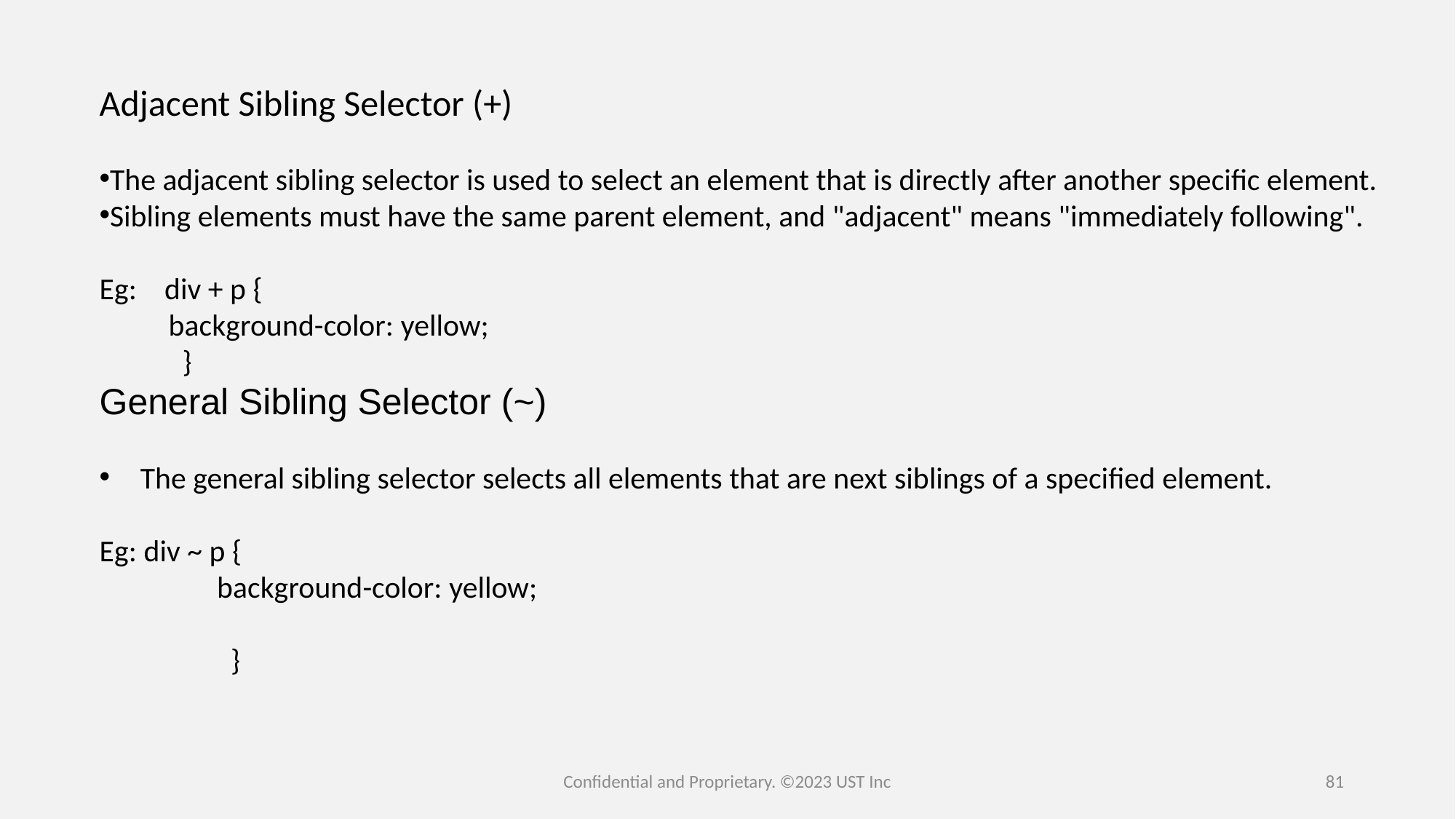

Adjacent Sibling Selector (+)

The adjacent sibling selector is used to select an element that is directly after another specific element.
Sibling elements must have the same parent element, and "adjacent" means "immediately following".

Eg:    div + p {
          background-color: yellow;
            }
General Sibling Selector (~)

The general sibling selector selects all elements that are next siblings of a specified element.

Eg: div ~ p {
                 background-color: yellow;
                   }
Confidential and Proprietary. ©2023 UST Inc
81